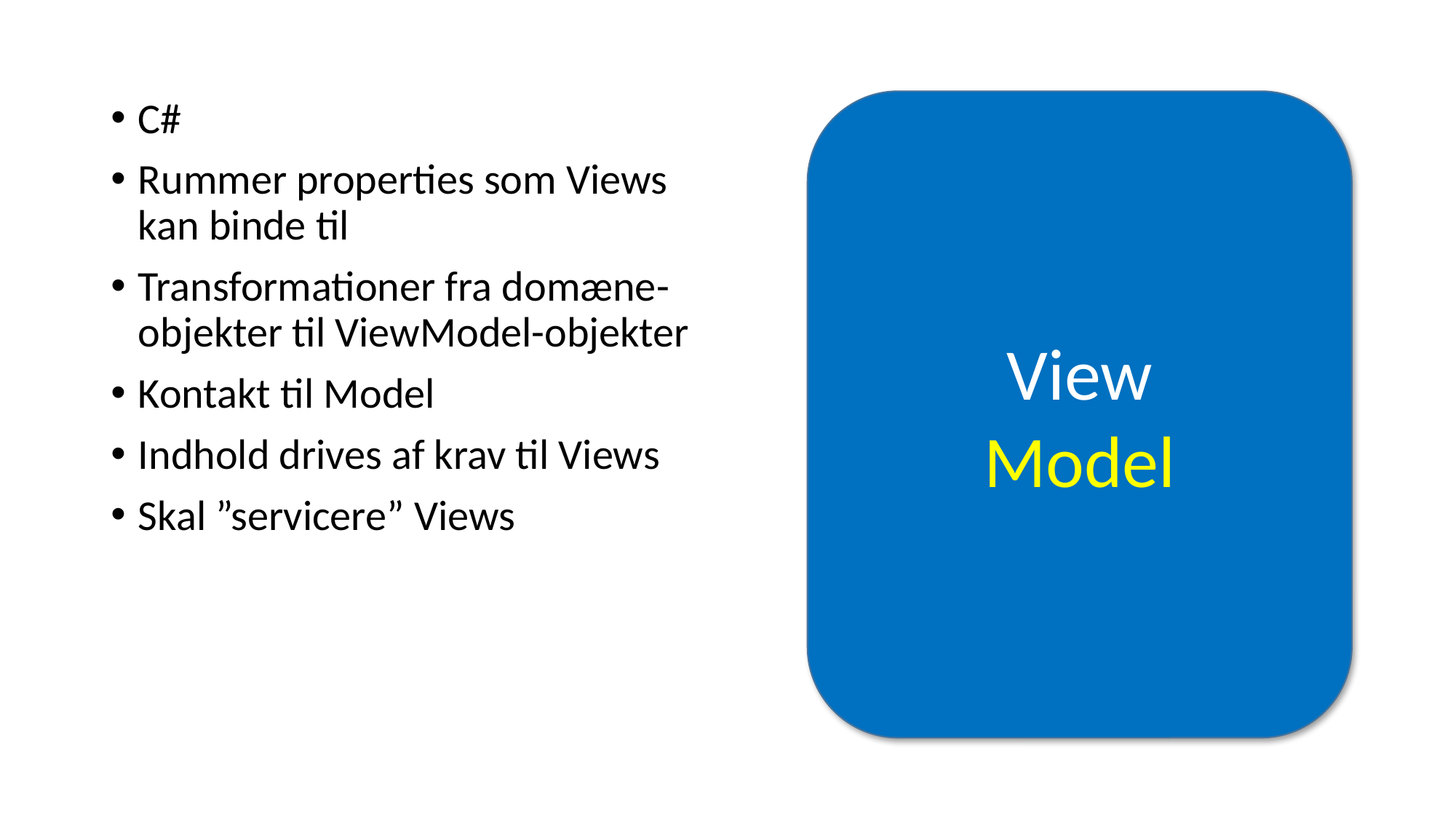

C#
Rummer properties som Views kan binde til
Transformationer fra domæne-objekter til ViewModel-objekter
Kontakt til Model
Indhold drives af krav til Views
Skal ”servicere” Views
View
Model